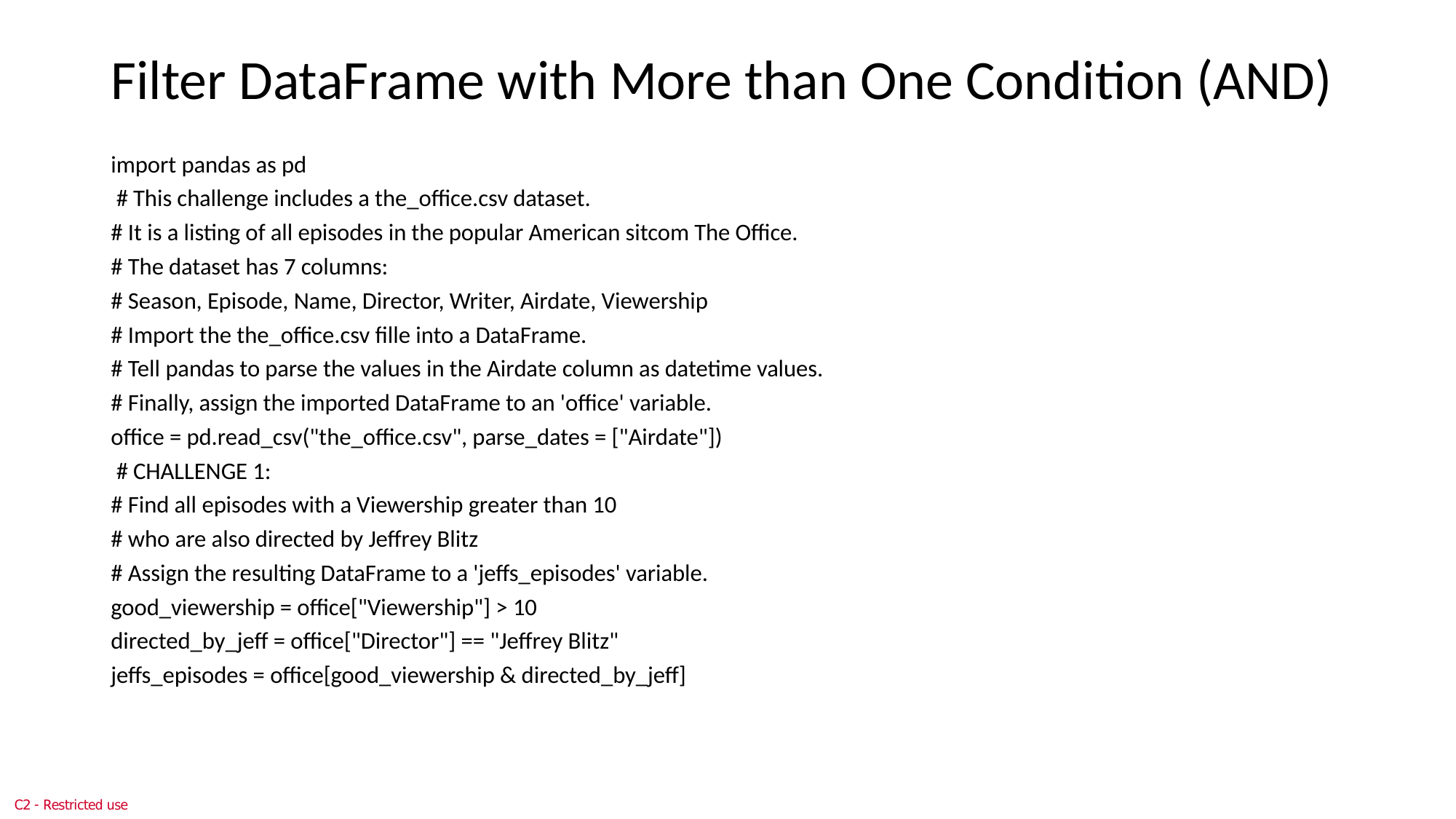

# Filter DataFrame with More than One Condition (AND)
import pandas as pd
 # This challenge includes a the_office.csv dataset.
# It is a listing of all episodes in the popular American sitcom The Office.
# The dataset has 7 columns:
# Season, Episode, Name, Director, Writer, Airdate, Viewership
# Import the the_office.csv fille into a DataFrame.
# Tell pandas to parse the values in the Airdate column as datetime values.
# Finally, assign the imported DataFrame to an 'office' variable.
office = pd.read_csv("the_office.csv", parse_dates = ["Airdate"])
 # CHALLENGE 1:
# Find all episodes with a Viewership greater than 10
# who are also directed by Jeffrey Blitz
# Assign the resulting DataFrame to a 'jeffs_episodes' variable.
good_viewership = office["Viewership"] > 10
directed_by_jeff = office["Director"] == "Jeffrey Blitz"
jeffs_episodes = office[good_viewership & directed_by_jeff]